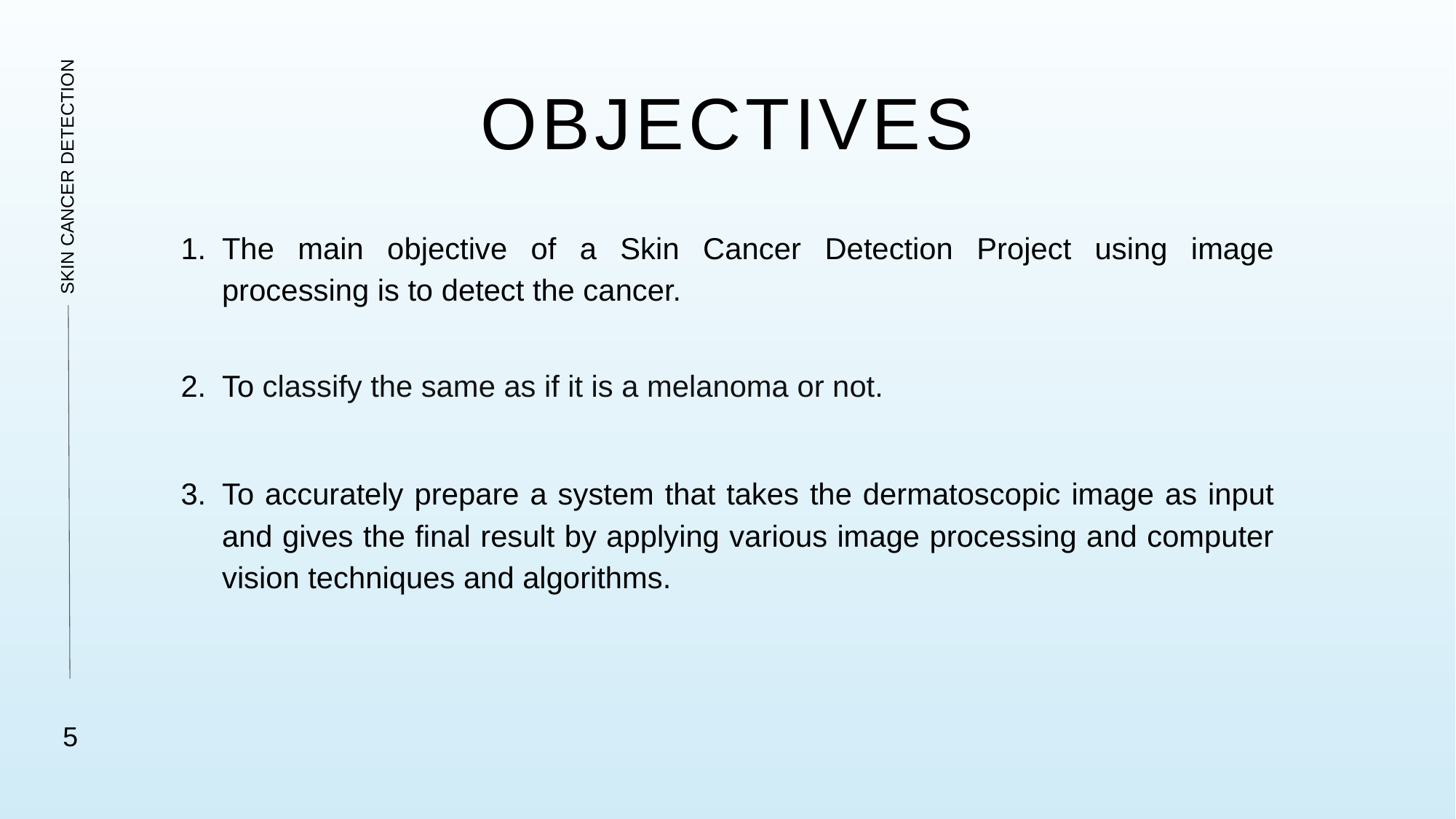

# objectives
SKIN CANCER DETECTION
The main objective of a Skin Cancer Detection Project using image processing is to detect the cancer.

To classify the same as if it is a melanoma or not.

To accurately prepare a system that takes the dermatoscopic image as input and gives the final result by applying various image processing and computer vision techniques and algorithms.
5